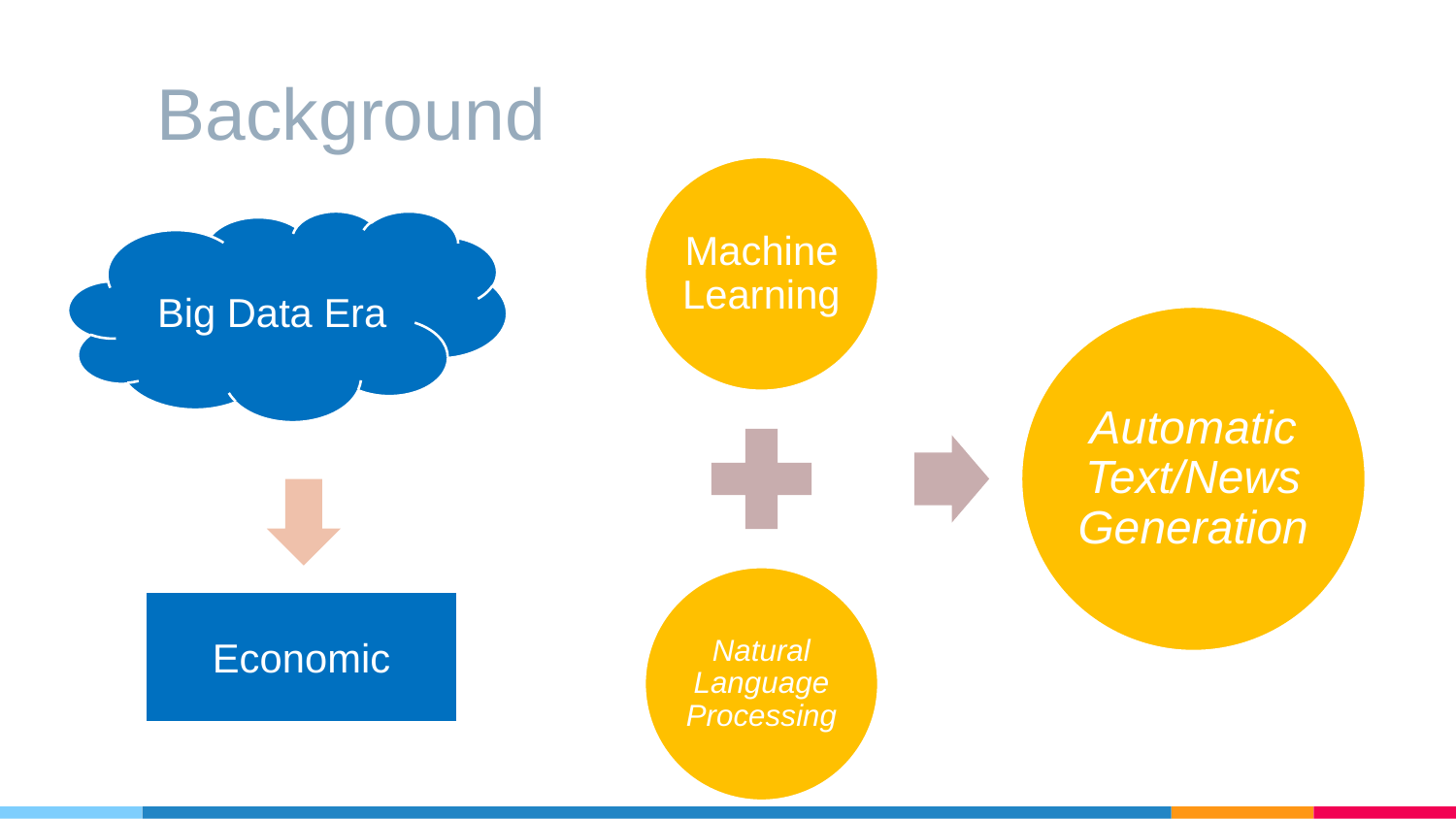

# Background
Machine Learning

Natural Language Processing

Automatic Text/News Generation
Big Data Era

Economic